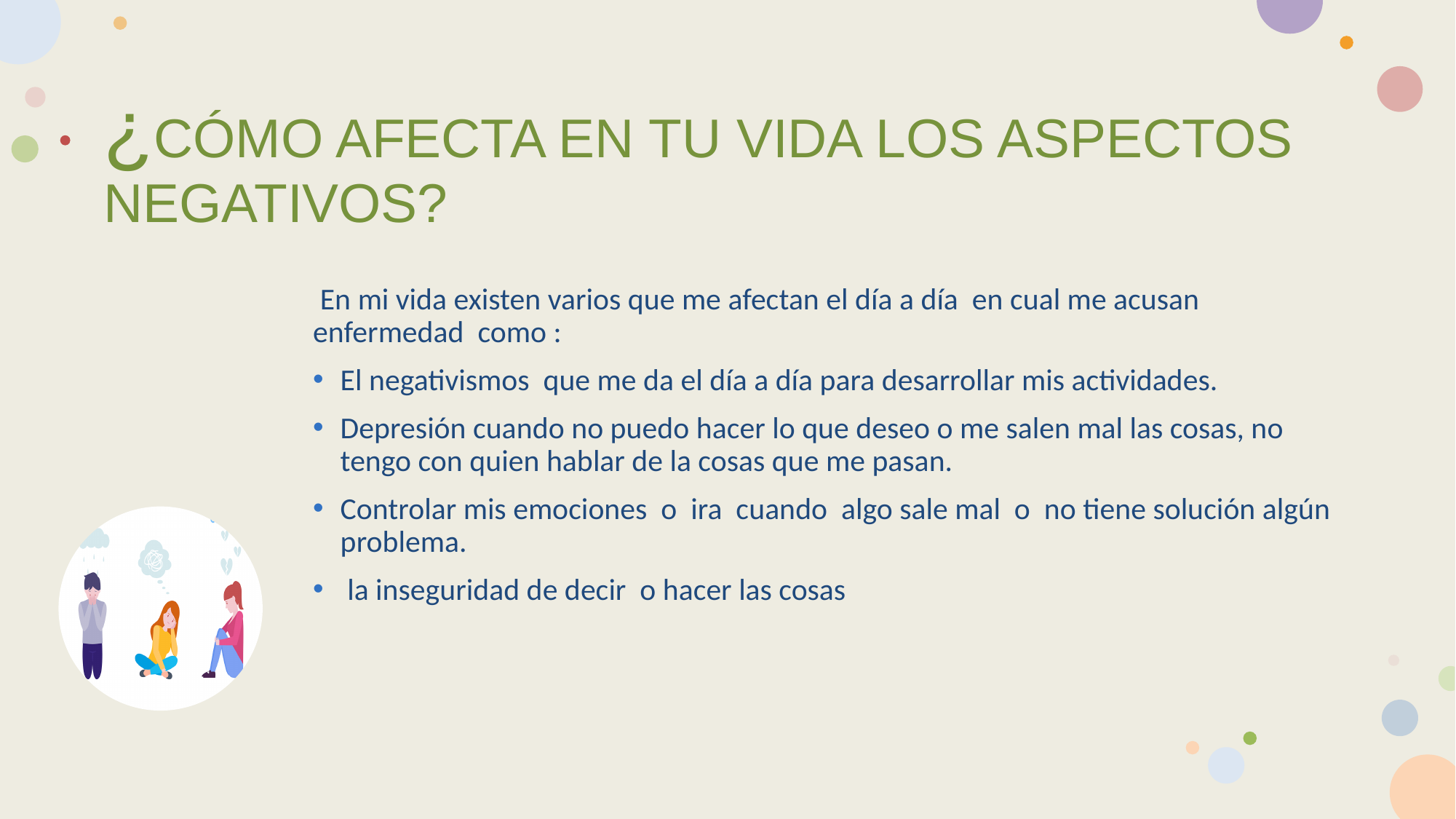

# ¿CÓMO AFECTA EN TU VIDA LOS ASPECTOS NEGATIVOS?
 En mi vida existen varios que me afectan el día a día  en cual me acusan enfermedad  como :
El negativismos  que me da el día a día para desarrollar mis actividades.
Depresión cuando no puedo hacer lo que deseo o me salen mal las cosas, no tengo con quien hablar de la cosas que me pasan.
Controlar mis emociones  o  ira  cuando  algo sale mal  o  no tiene solución algún problema.
 la inseguridad de decir  o hacer las cosas